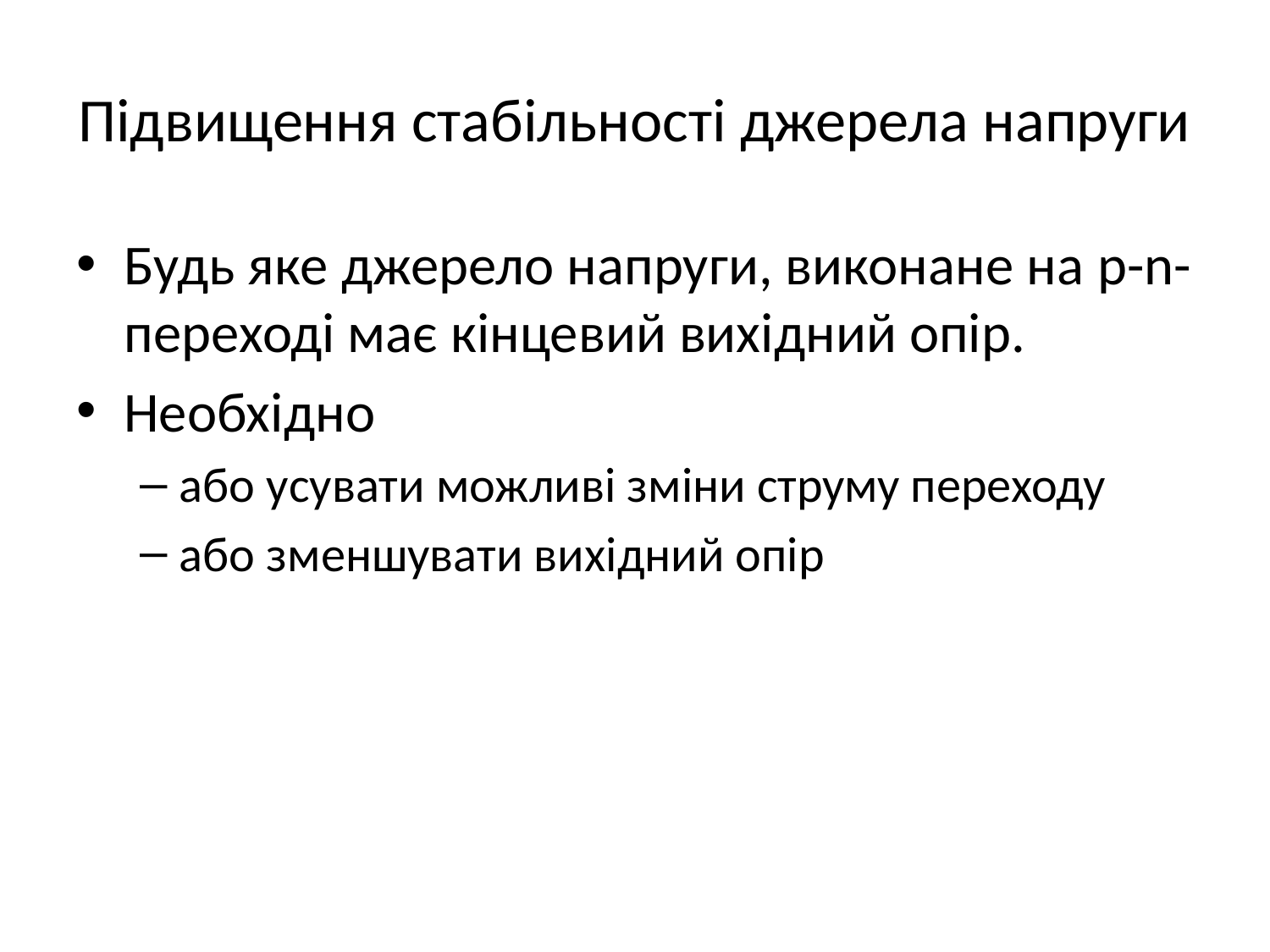

# Підвищення стабільності джерела напруги
Будь яке джерело напруги, виконане на p-n-переході має кінцевий вихідний опір.
Необхідно
або усувати можливі зміни струму переходу
або зменшувати вихідний опір